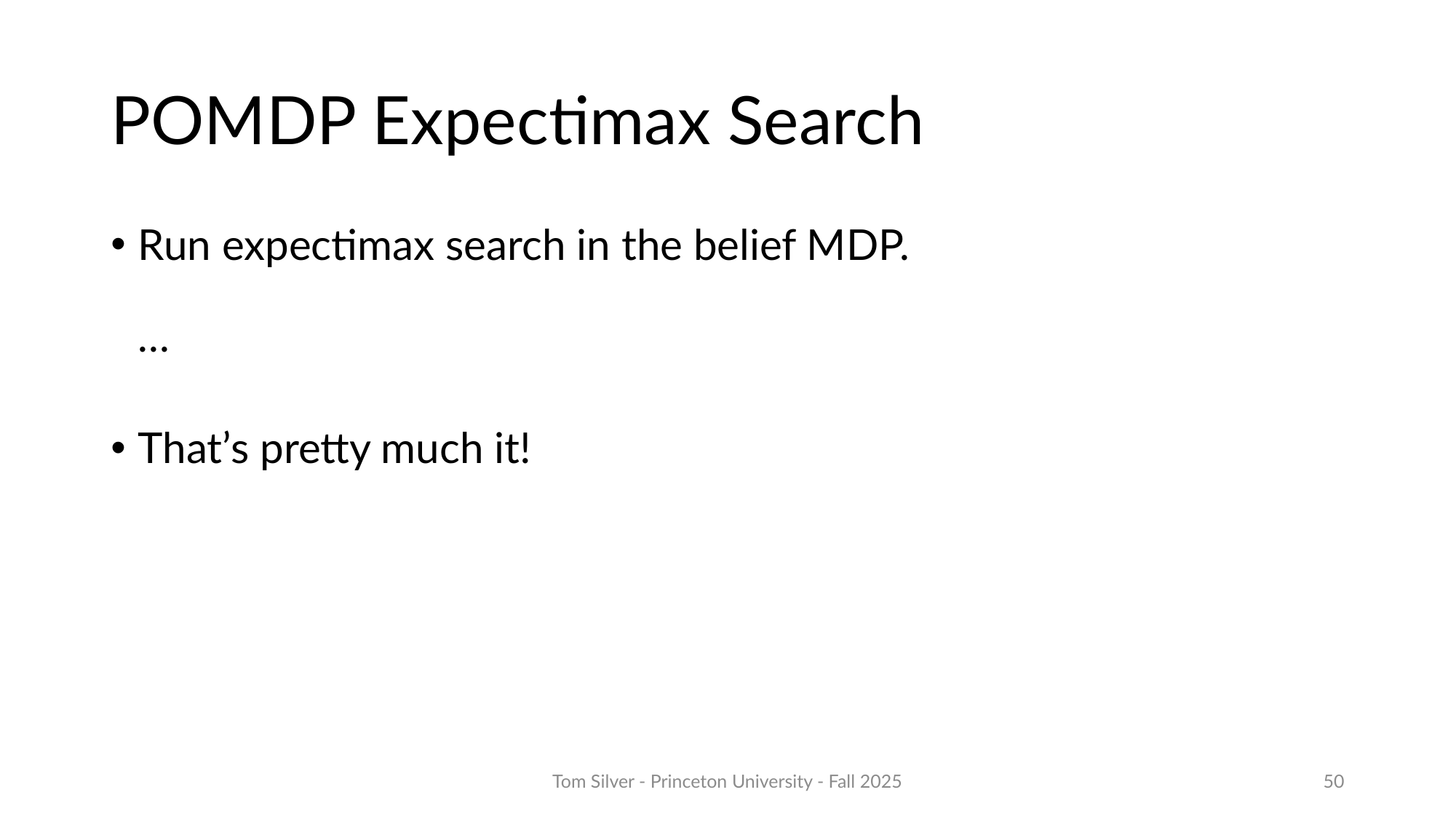

# POMDP Expectimax Search
Run expectimax search in the belief MDP.
…
That’s pretty much it!
Tom Silver - Princeton University - Fall 2025
50